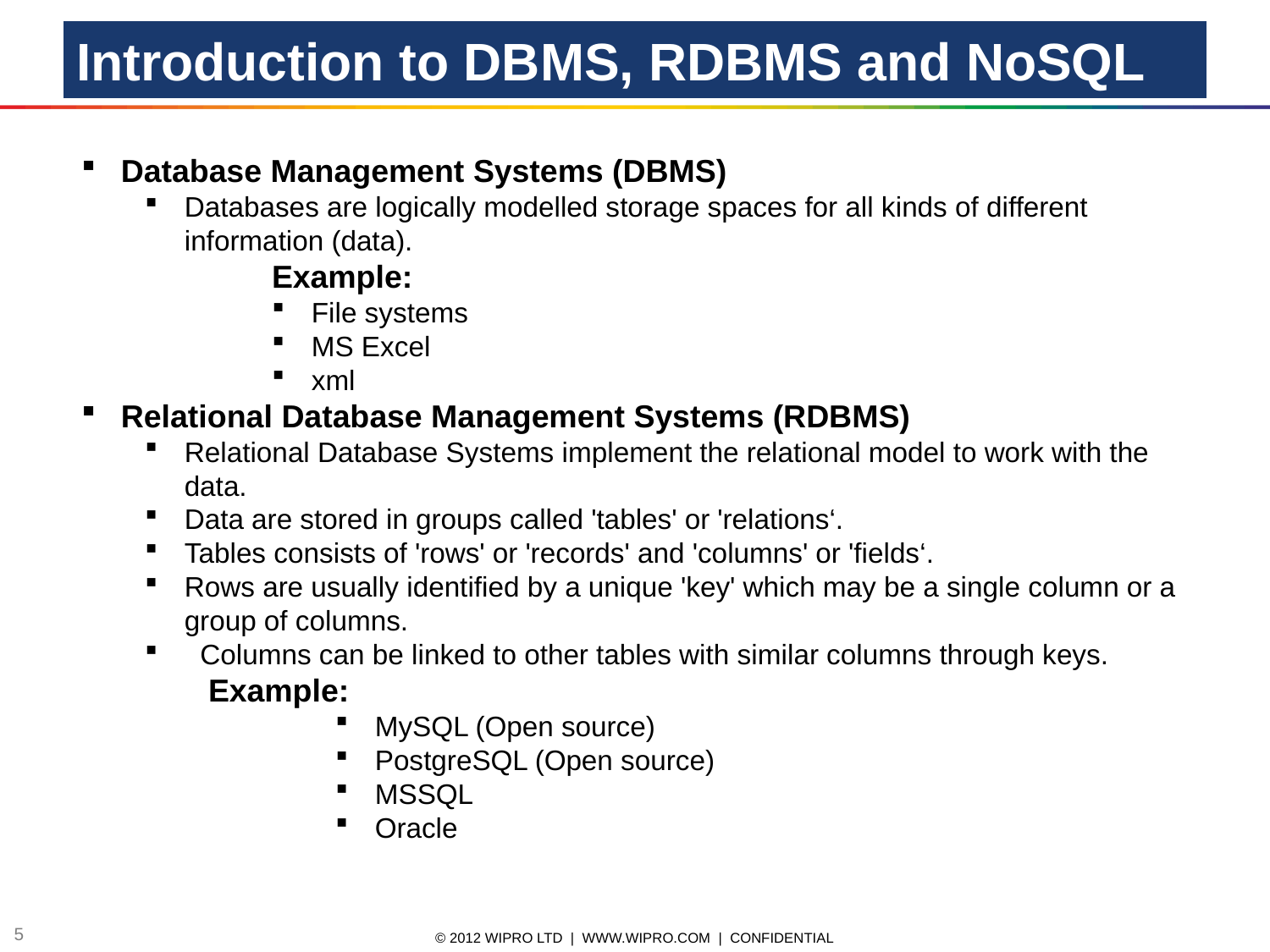

# Introduction to DBMS, RDBMS and NoSQL
Database Management Systems (DBMS)
Databases are logically modelled storage spaces for all kinds of different information (data).
	Example:
File systems
MS Excel
xml
Relational Database Management Systems (RDBMS)
Relational Database Systems implement the relational model to work with the data.
Data are stored in groups called 'tables' or 'relations‘.
Tables consists of 'rows' or 'records' and 'columns' or 'fields‘.
Rows are usually identified by a unique 'key' which may be a single column or a group of columns.
  Columns can be linked to other tables with similar columns through keys.
Example:
MySQL (Open source)
PostgreSQL (Open source)
MSSQL
Oracle